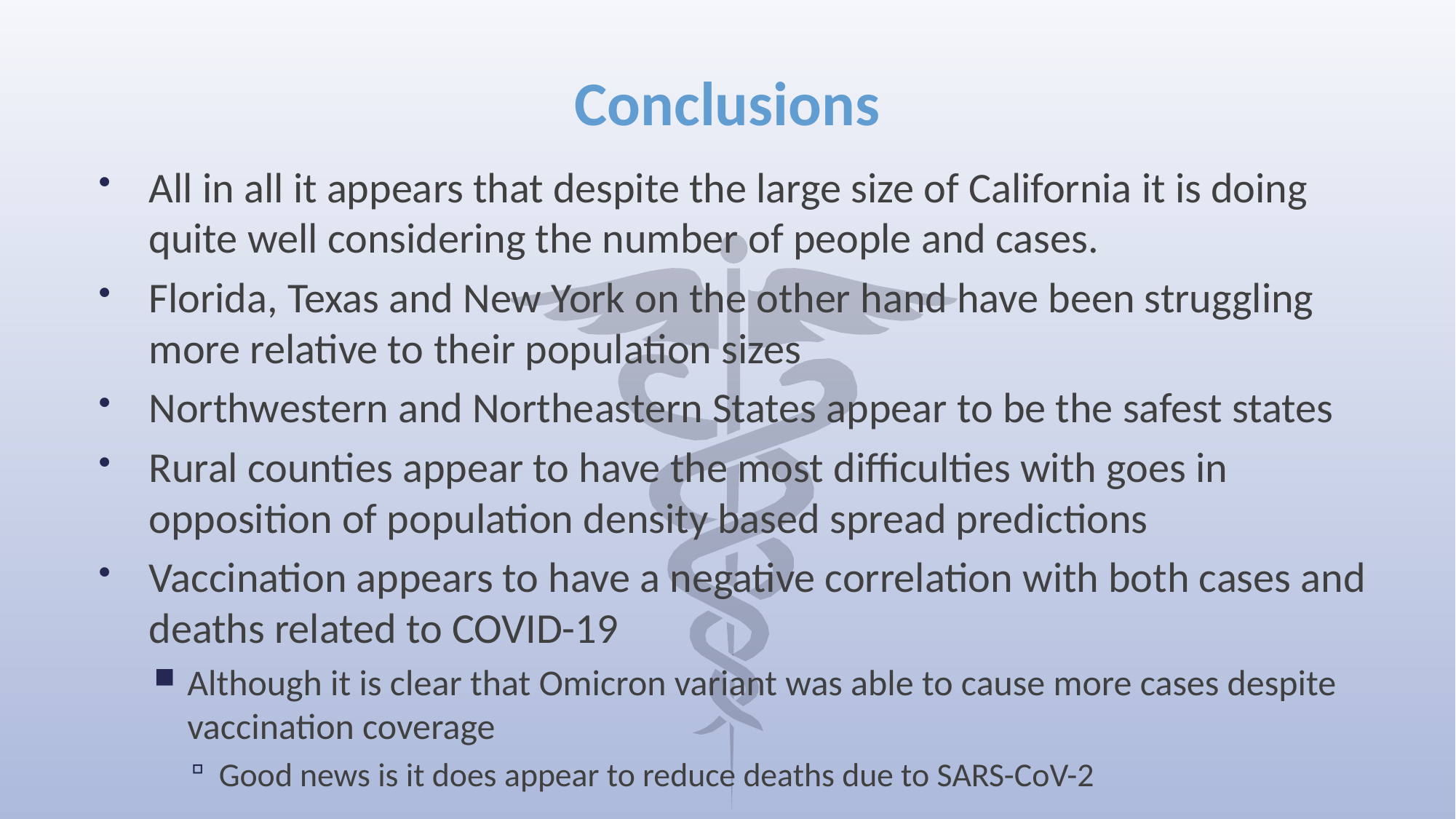

# Conclusions
All in all it appears that despite the large size of California it is doing quite well considering the number of people and cases.
Florida, Texas and New York on the other hand have been struggling more relative to their population sizes
Northwestern and Northeastern States appear to be the safest states
Rural counties appear to have the most difficulties with goes in opposition of population density based spread predictions
Vaccination appears to have a negative correlation with both cases and deaths related to COVID-19
Although it is clear that Omicron variant was able to cause more cases despite vaccination coverage
Good news is it does appear to reduce deaths due to SARS-CoV-2